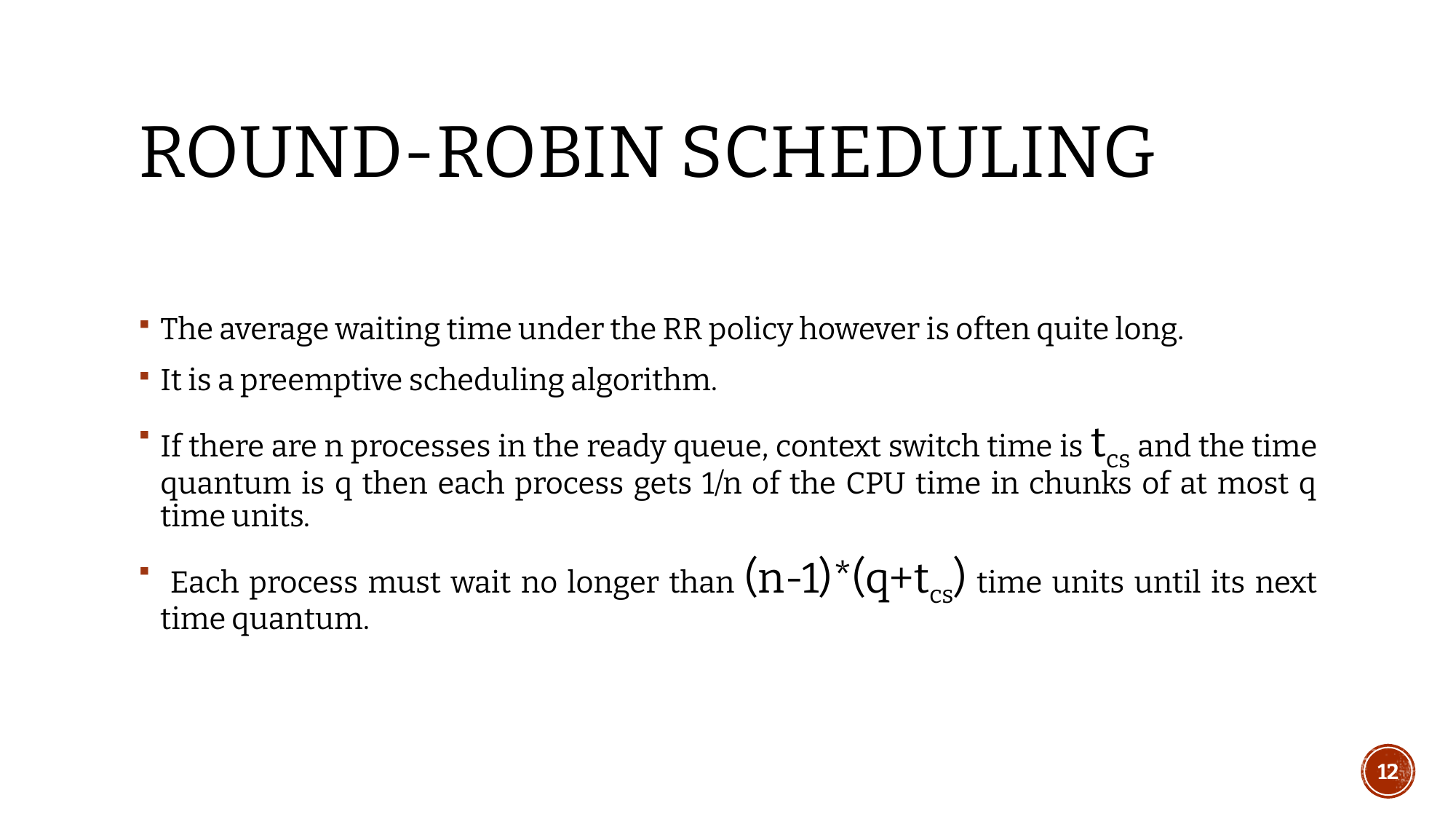

# Round-Robin Scheduling

The average waiting time under the RR policy however is often quite long.
It is a preemptive scheduling algorithm.
If there are n processes in the ready queue, context switch time is tcs and the time quantum is q then each process gets 1/n of the CPU time in chunks of at most q time units.
 Each process must wait no longer than (n-1)*(q+tcs) time units until its next time quantum.
12